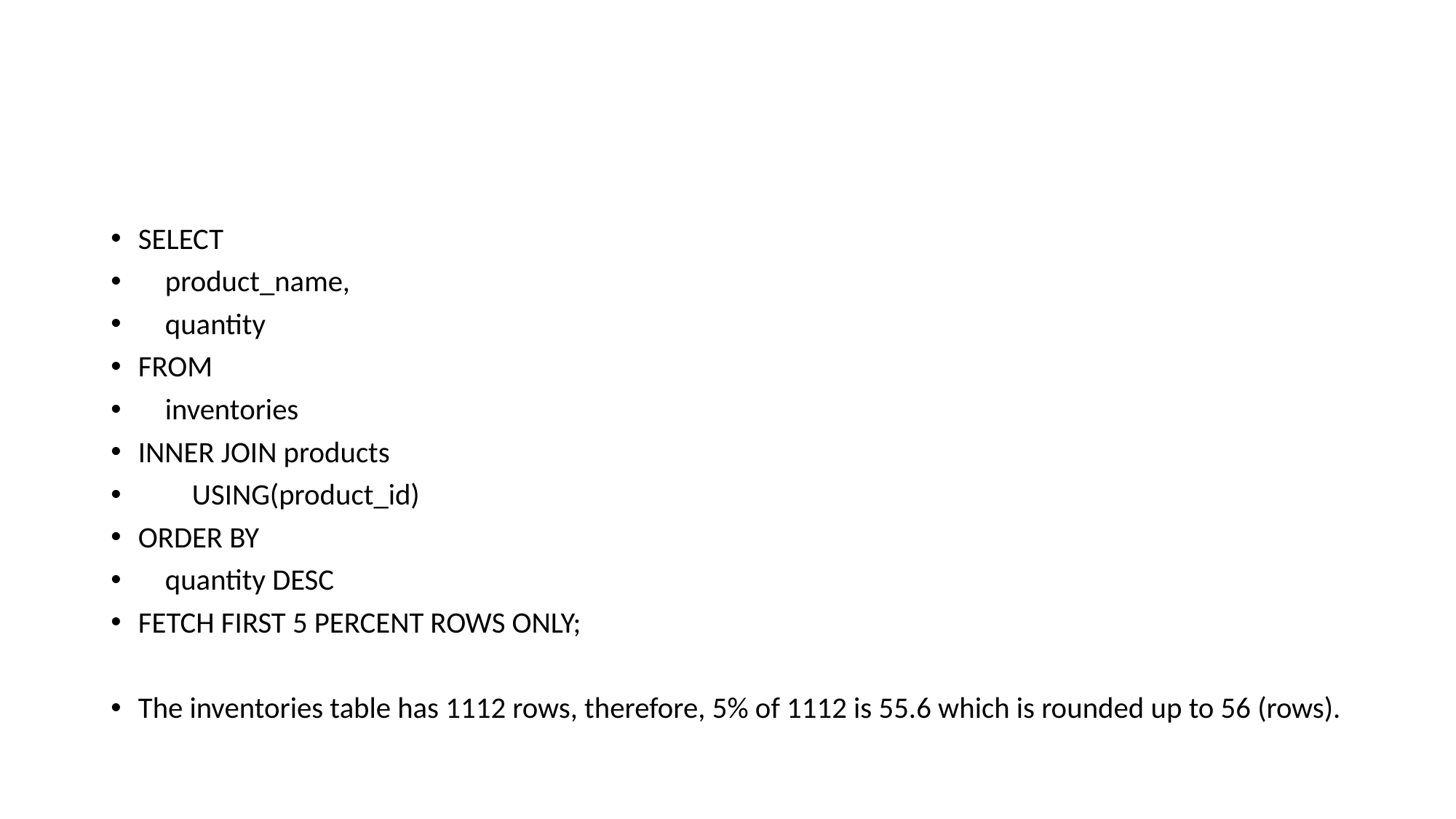

#
SELECT
    product_name,
    quantity
FROM
    inventories
INNER JOIN products
        USING(product_id)
ORDER BY
    quantity DESC
FETCH FIRST 5 PERCENT ROWS ONLY;

The inventories table has 1112 rows, therefore, 5% of 1112 is 55.6 which is rounded up to 56 (rows).